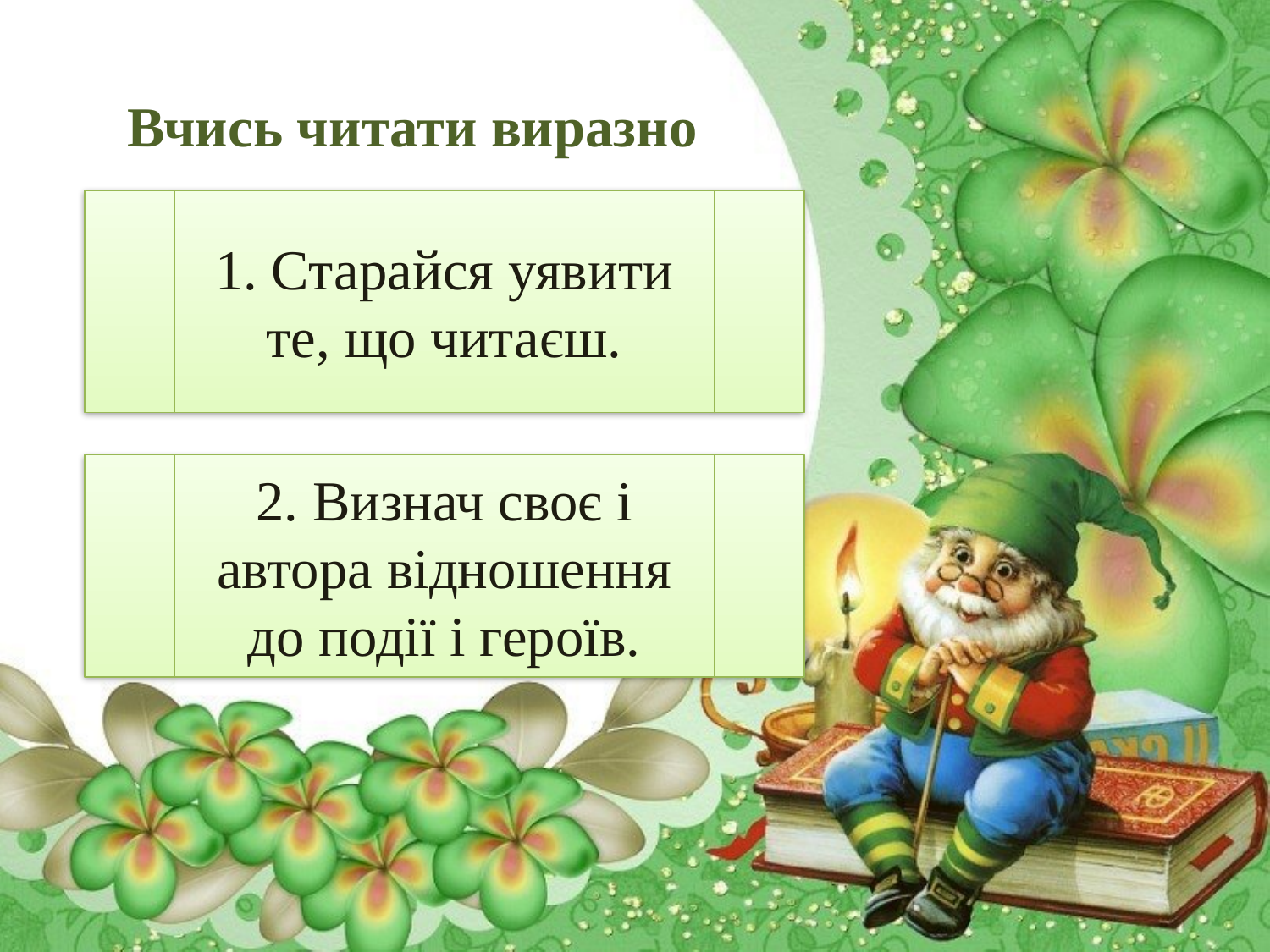

# Вчись читати виразно
1. Старайся уявити те, що читаєш.
2. Визнач своє і автора відношення до події і героїв.